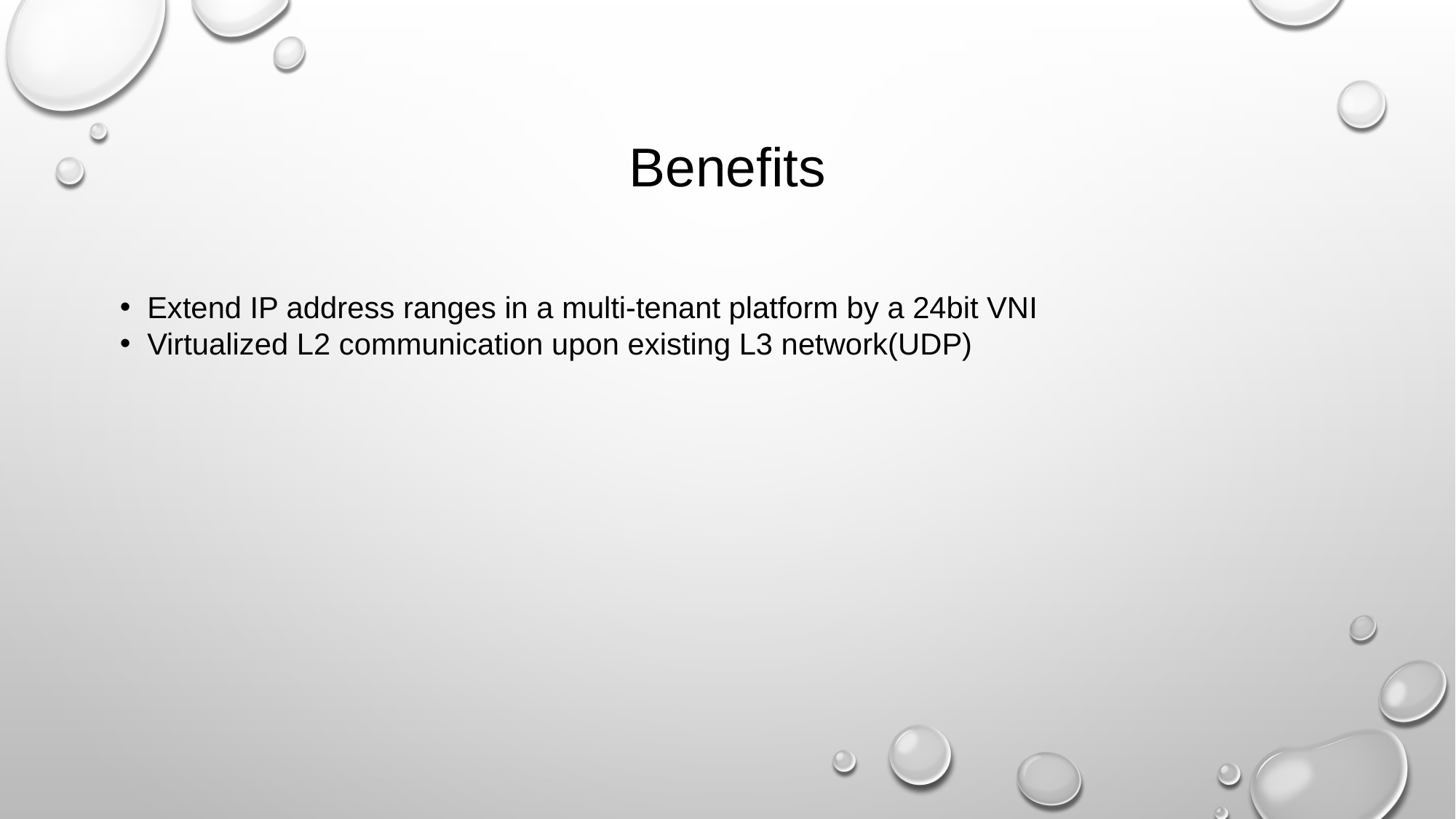

# Benefits
Extend IP address ranges in a multi-tenant platform by a 24bit VNI
Virtualized L2 communication upon existing L3 network(UDP)